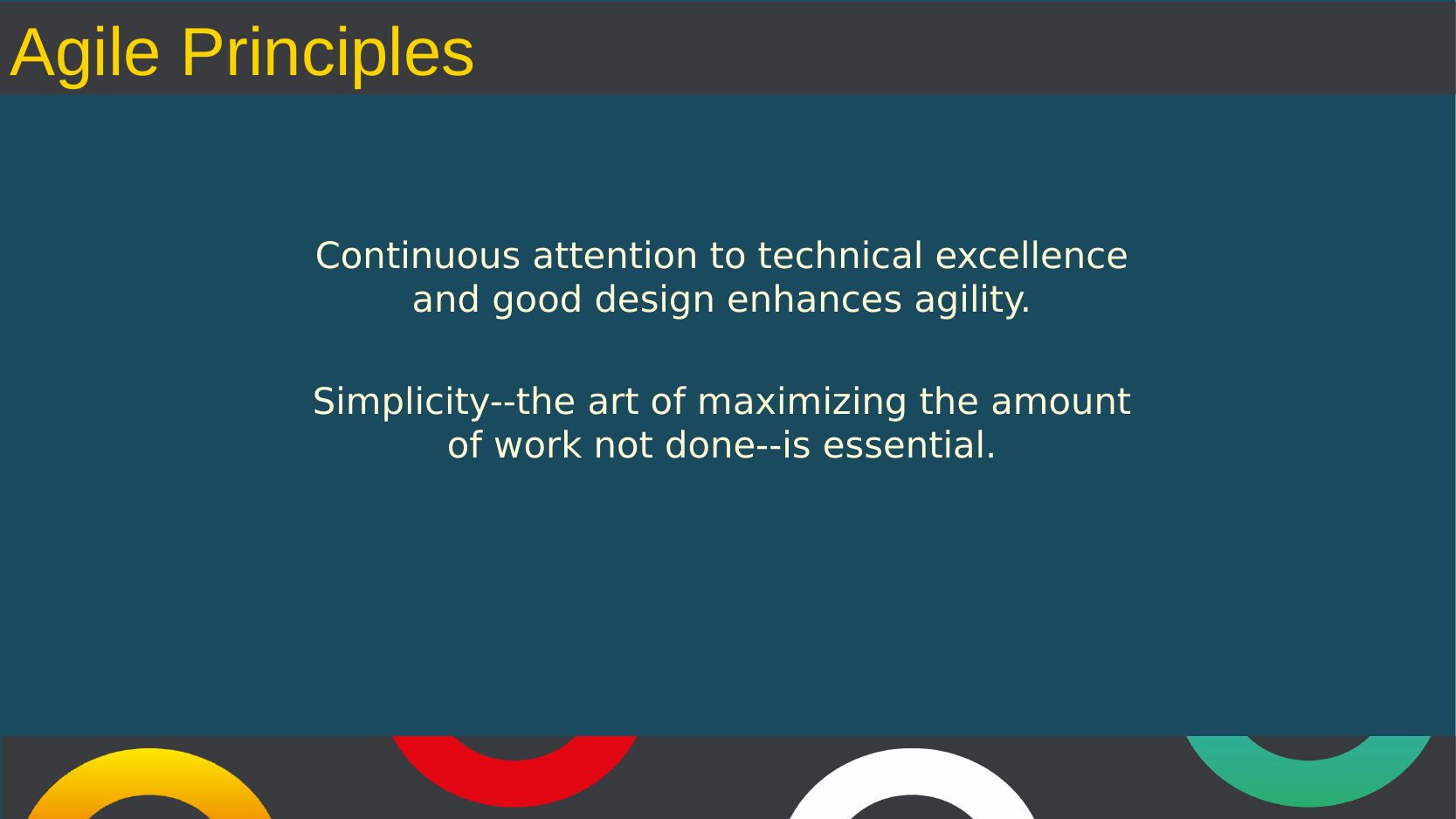

# Agile Principles

Continuous attention to technical excellence
and good design enhances agility.

Simplicity--the art of maximizing the amount
of work not done--is essential.